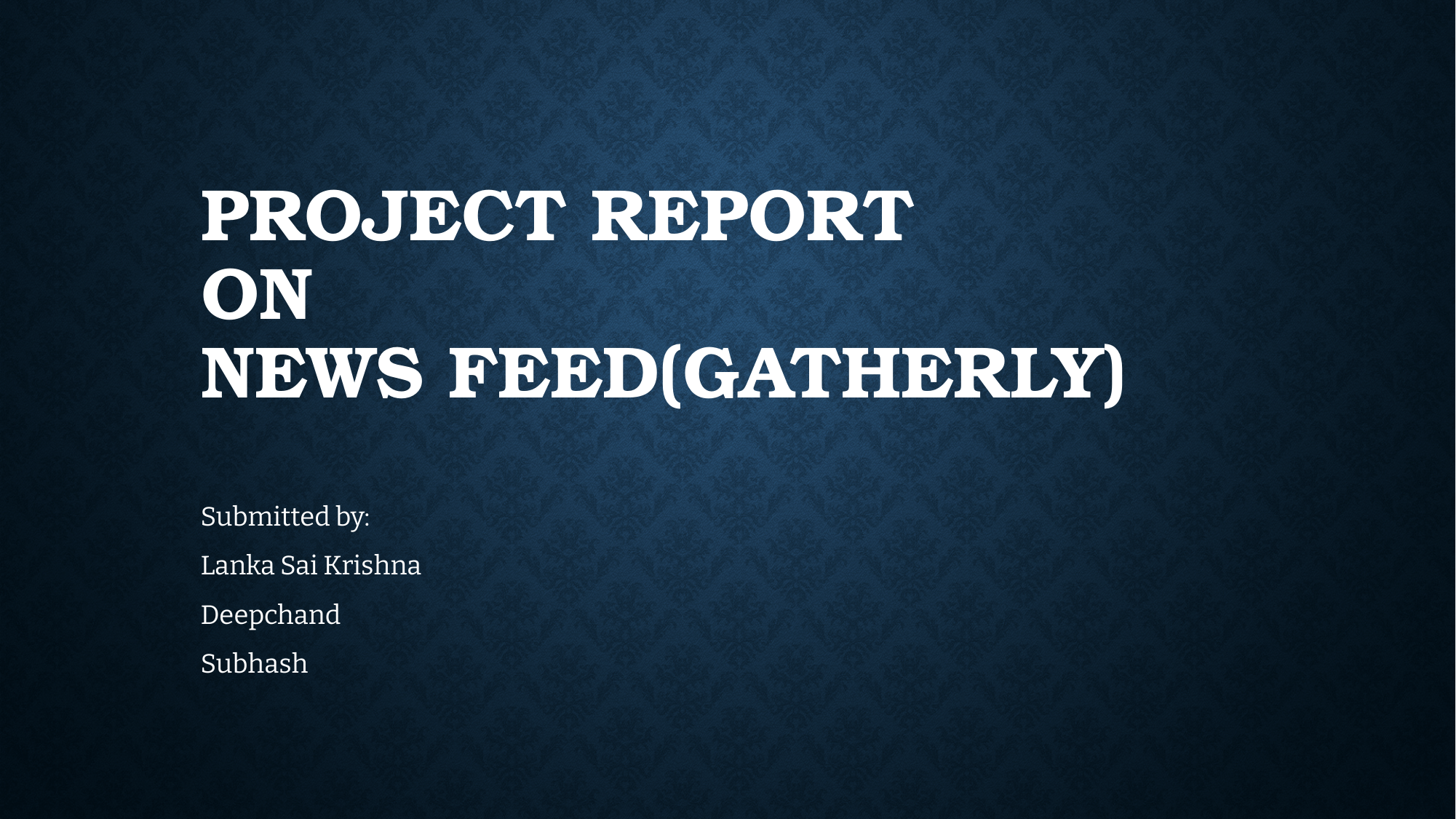

# Project report on news feed(Gatherly)
Submitted by:
Lanka Sai Krishna
Deepchand
Subhash